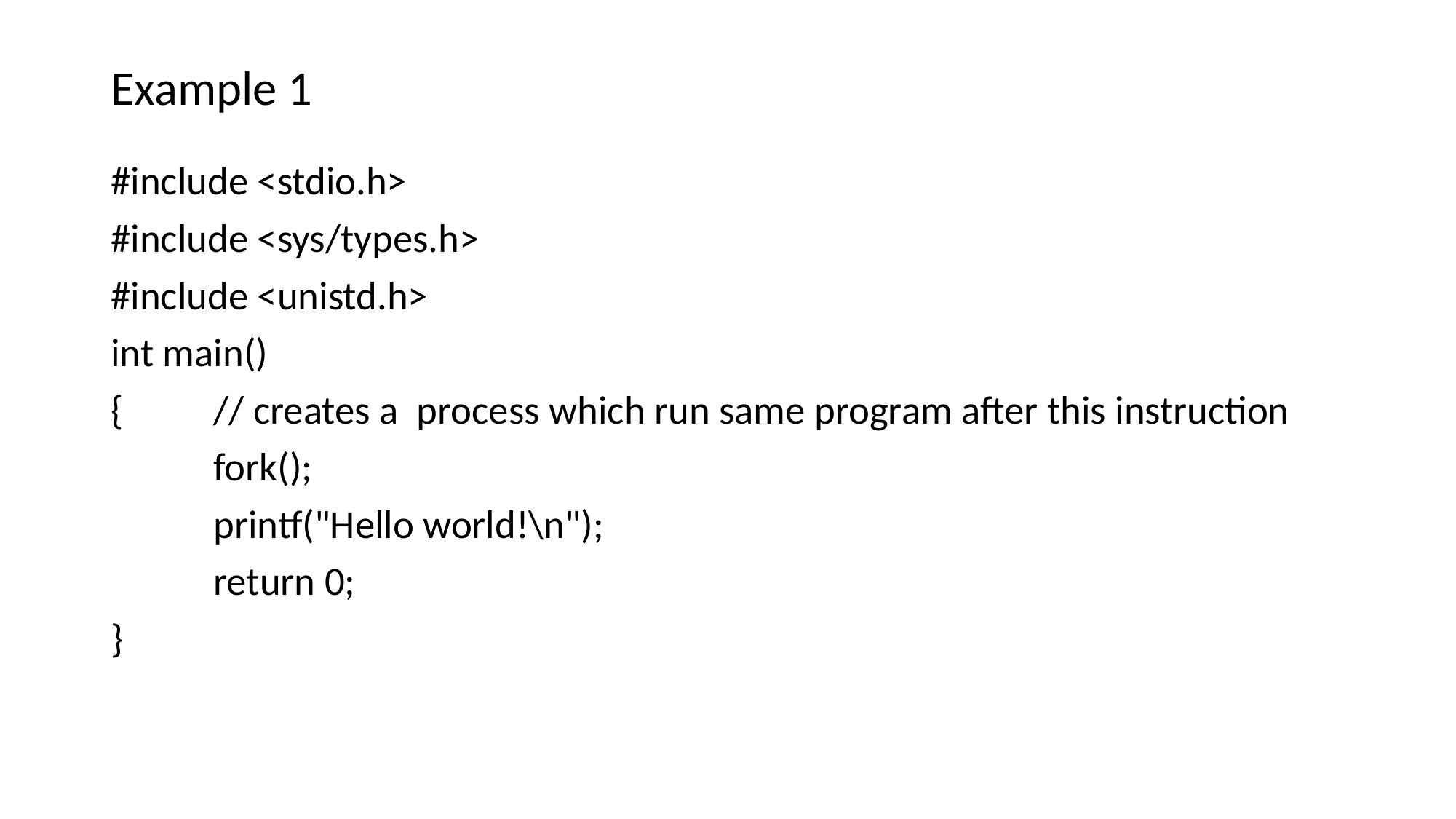

Example 1
#include <stdio.h>
#include <sys/types.h>
#include <unistd.h>
int main()
{	// creates a  process which run same program after this instruction
	fork();
	printf("Hello world!\n");
	return 0;
}